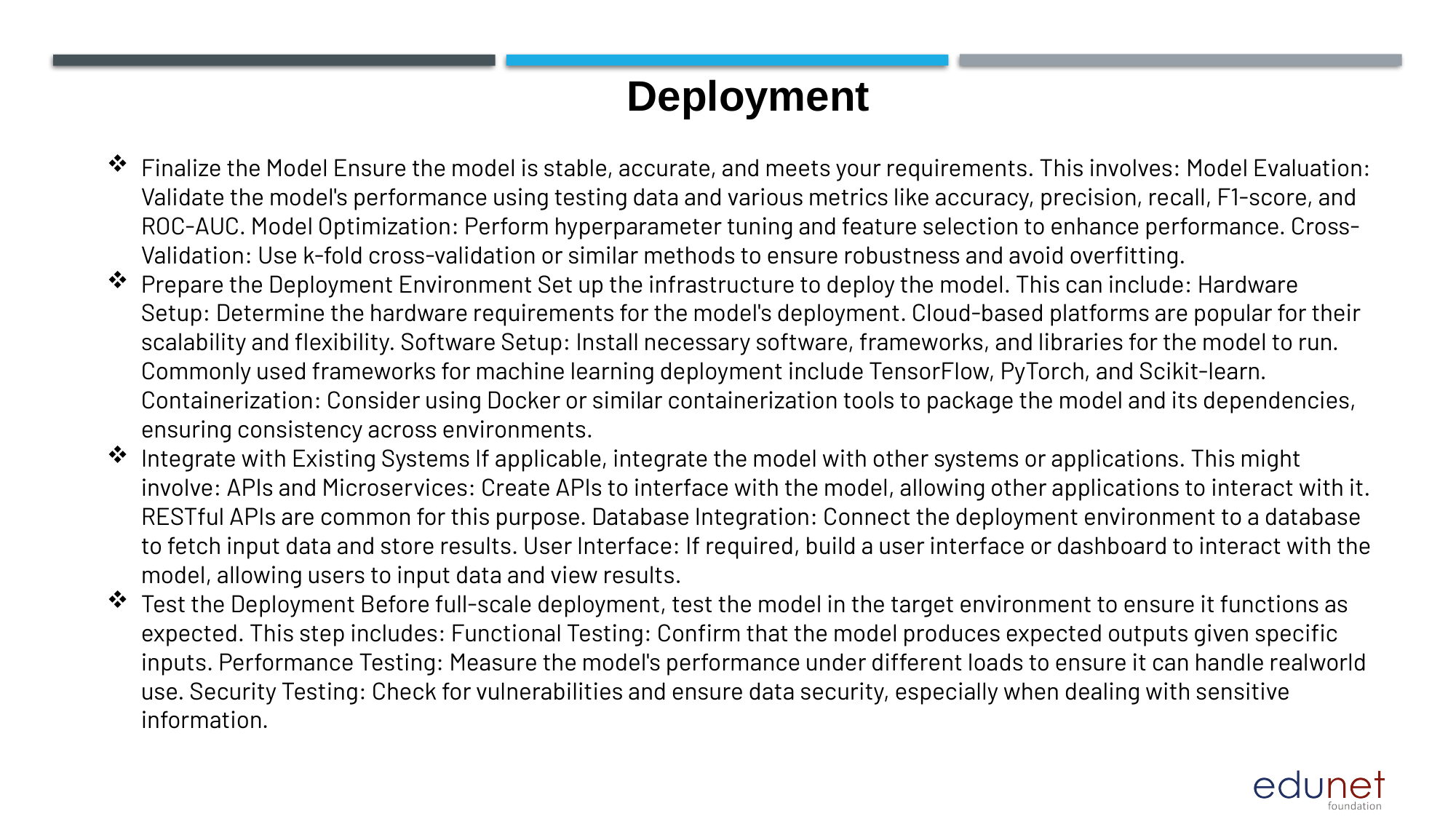

Deployment

Finalize the Model Ensure the model is stable, accurate, and meets your requirements. This involves: Model Evaluation: Validate the model's performance using testing data and various metrics like accuracy, precision, recall, F1-score, and ROC-AUC. Model Optimization: Perform hyperparameter tuning and feature selection to enhance performance. Cross-Validation: Use k-fold cross-validation or similar methods to ensure robustness and avoid overfitting.
Prepare the Deployment Environment Set up the infrastructure to deploy the model. This can include: Hardware Setup: Determine the hardware requirements for the model's deployment. Cloud-based platforms are popular for their scalability and flexibility. Software Setup: Install necessary software, frameworks, and libraries for the model to run. Commonly used frameworks for machine learning deployment include TensorFlow, PyTorch, and Scikit-learn. Containerization: Consider using Docker or similar containerization tools to package the model and its dependencies, ensuring consistency across environments.
Integrate with Existing Systems If applicable, integrate the model with other systems or applications. This might involve: APIs and Microservices: Create APIs to interface with the model, allowing other applications to interact with it. RESTful APIs are common for this purpose. Database Integration: Connect the deployment environment to a database to fetch input data and store results. User Interface: If required, build a user interface or dashboard to interact with the model, allowing users to input data and view results.
Test the Deployment Before full-scale deployment, test the model in the target environment to ensure it functions as expected. This step includes: Functional Testing: Confirm that the model produces expected outputs given specific inputs. Performance Testing: Measure the model's performance under different loads to ensure it can handle realworld use. Security Testing: Check for vulnerabilities and ensure data security, especially when dealing with sensitive information.